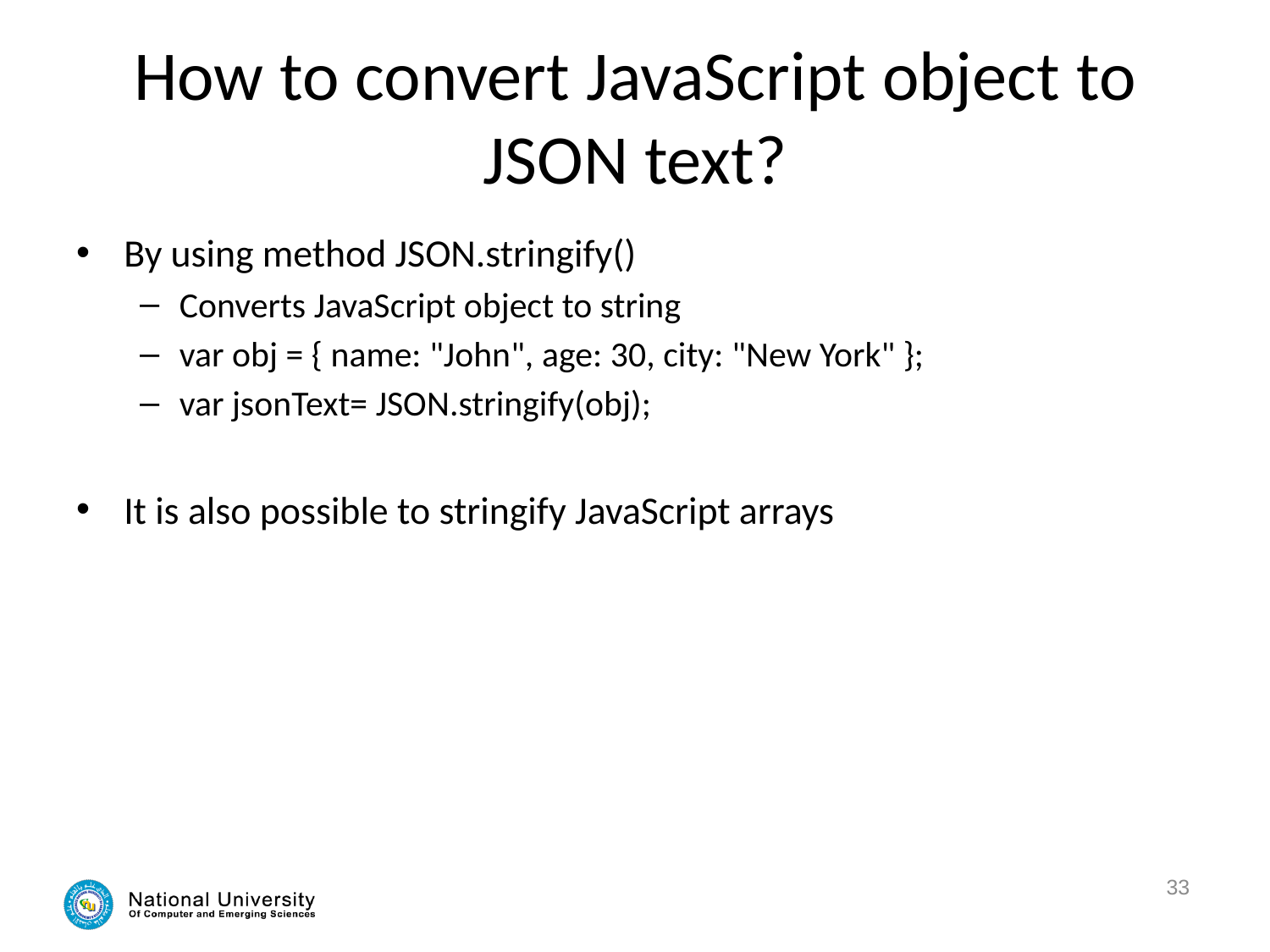

# How to convert JavaScript object to JSON text?
By using method JSON.stringify()
Converts JavaScript object to string
var obj = { name: "John", age: 30, city: "New York" };
var jsonText= JSON.stringify(obj);

It is also possible to stringify JavaScript arrays
33